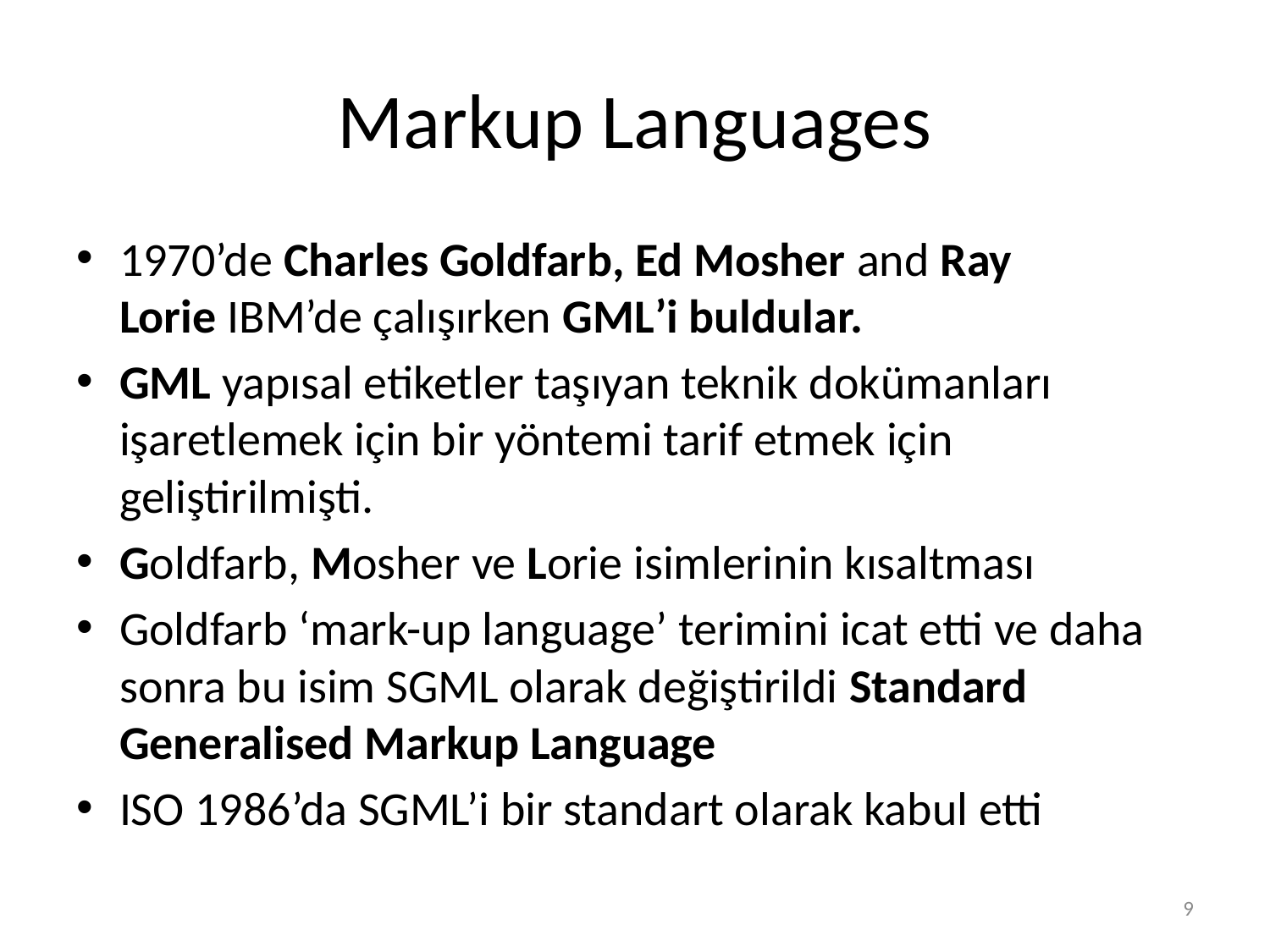

# Markup Languages
1970’de Charles Goldfarb, Ed Mosher and Ray Lorie IBM’de çalışırken GML’i buldular.
GML yapısal etiketler taşıyan teknik dokümanları işaretlemek için bir yöntemi tarif etmek için geliştirilmişti.
Goldfarb, Mosher ve Lorie isimlerinin kısaltması
Goldfarb ‘mark-up language’ terimini icat etti ve daha sonra bu isim SGML olarak değiştirildi Standard Generalised Markup Language
ISO 1986’da SGML’i bir standart olarak kabul etti
9